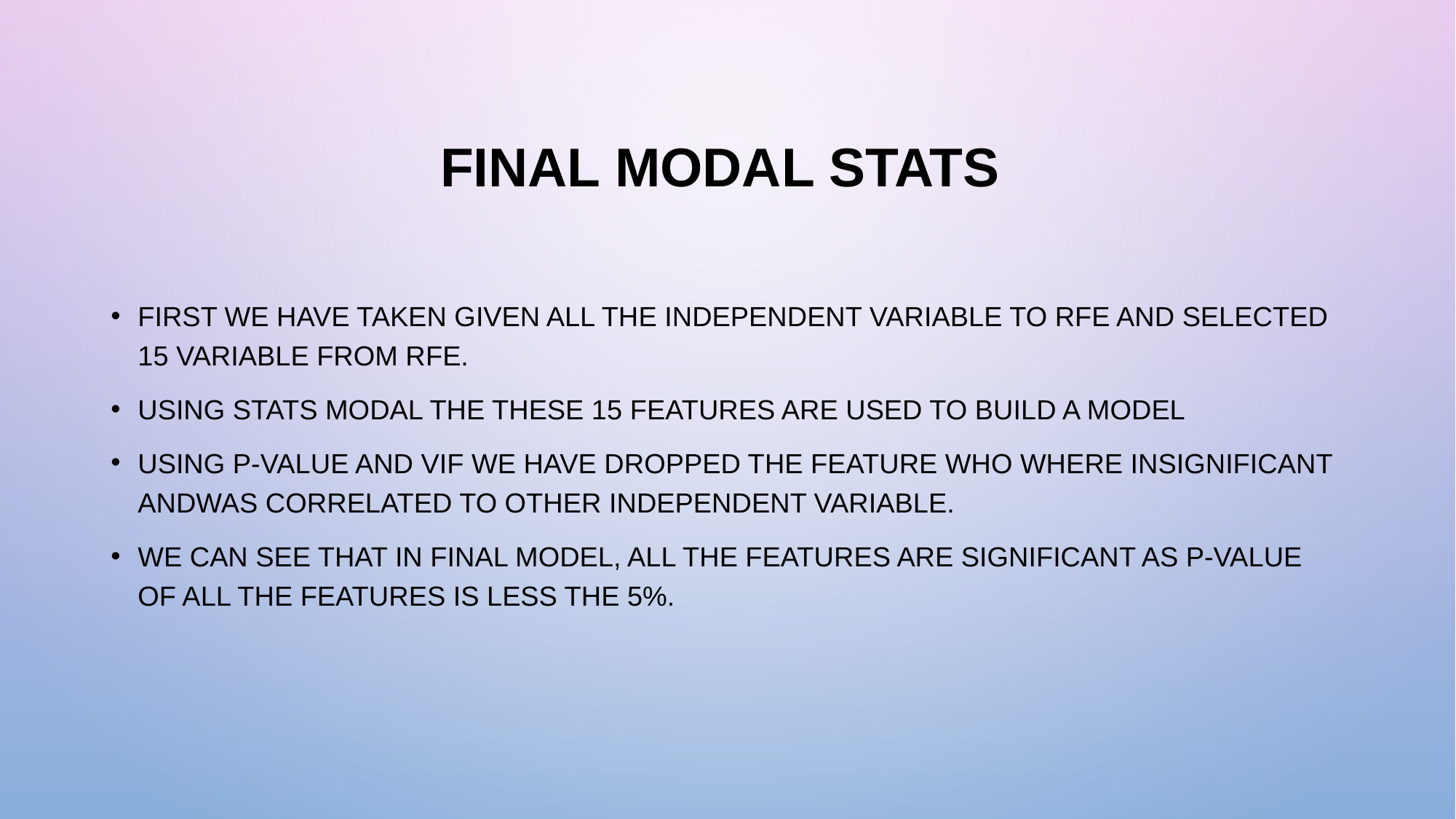

# Final Modal Stats
First we have taken given all the independent variable to RFE and selected 15 variable from RFE.
Using stats modal the these 15 features are used to build a model
Using p-value and VIF we have dropped the feature who where insignificant andwas correlated to other independent variable.
We can see that in final model, all the features are significant as p-value of all the features is less the 5%.